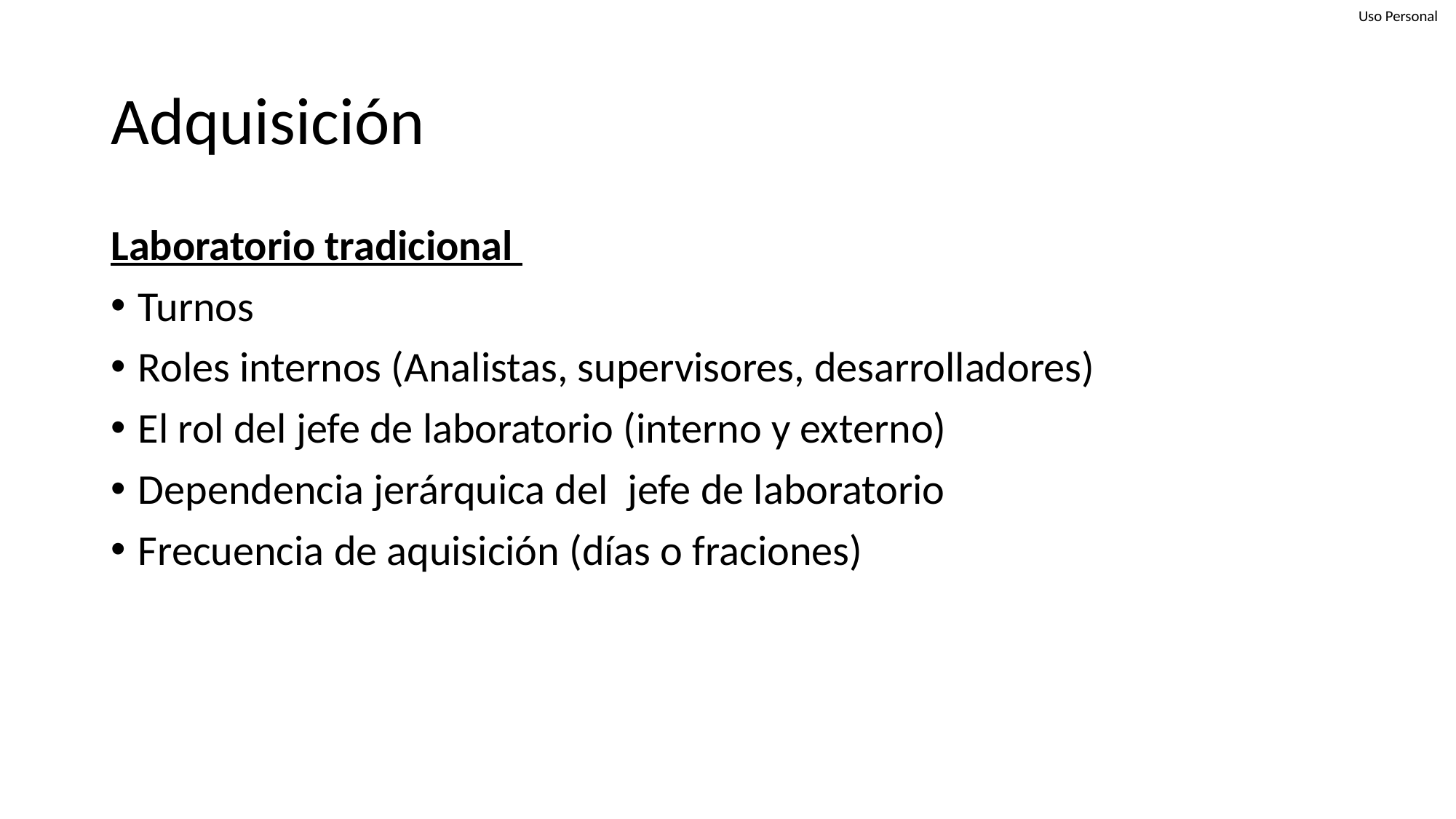

# Adquisición
Laboratorio tradicional
Turnos
Roles internos (Analistas, supervisores, desarrolladores)
El rol del jefe de laboratorio (interno y externo)
Dependencia jerárquica del  jefe de laboratorio
Frecuencia de aquisición (días o fraciones)